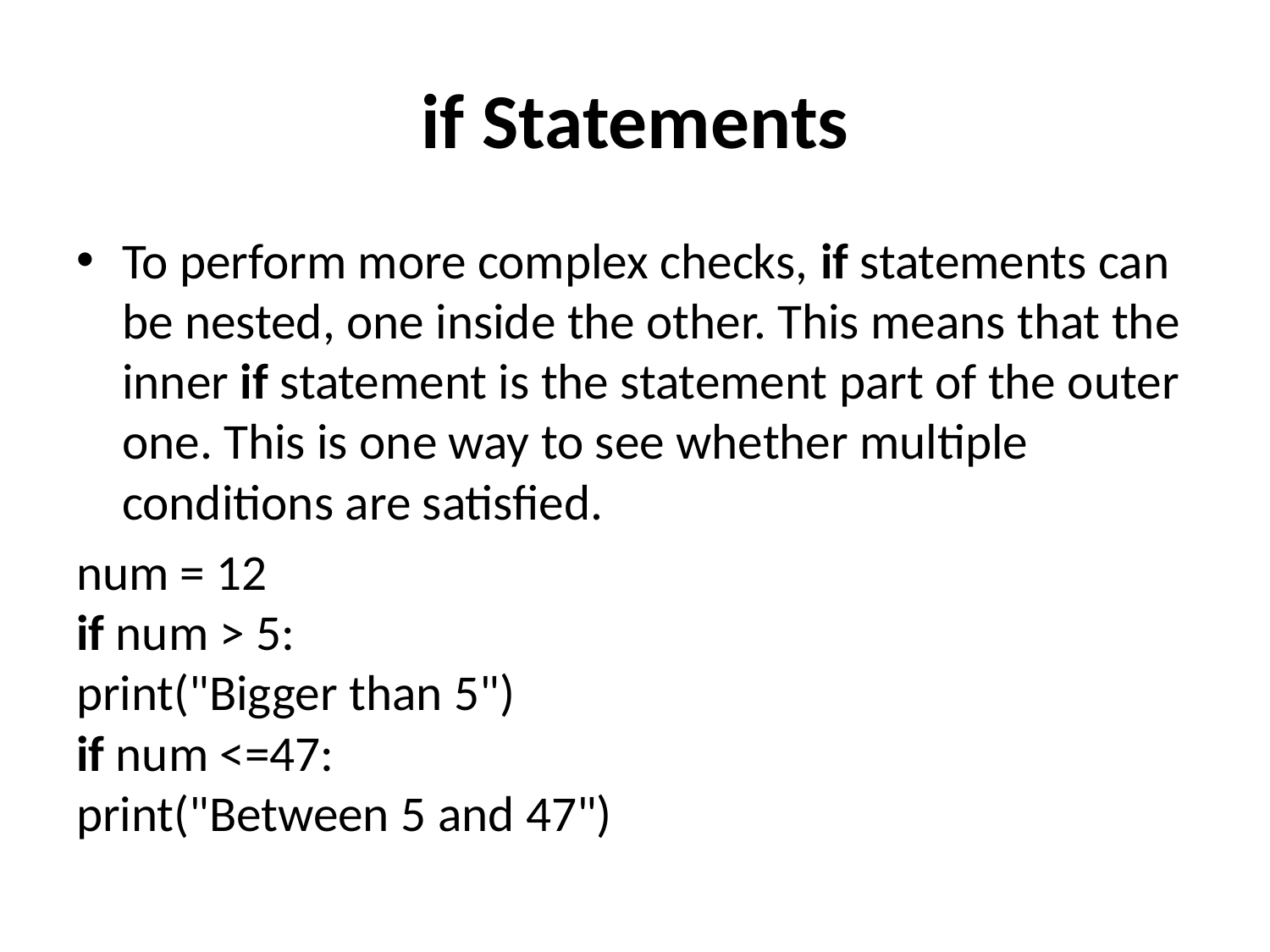

# if Statements
To perform more complex checks, if statements can be nested, one inside the other. This means that the inner if statement is the statement part of the outer one. This is one way to see whether multiple conditions are satisfied.
num = 12
if num > 5:
print("Bigger than 5")
if num <=47:
print("Between 5 and 47")